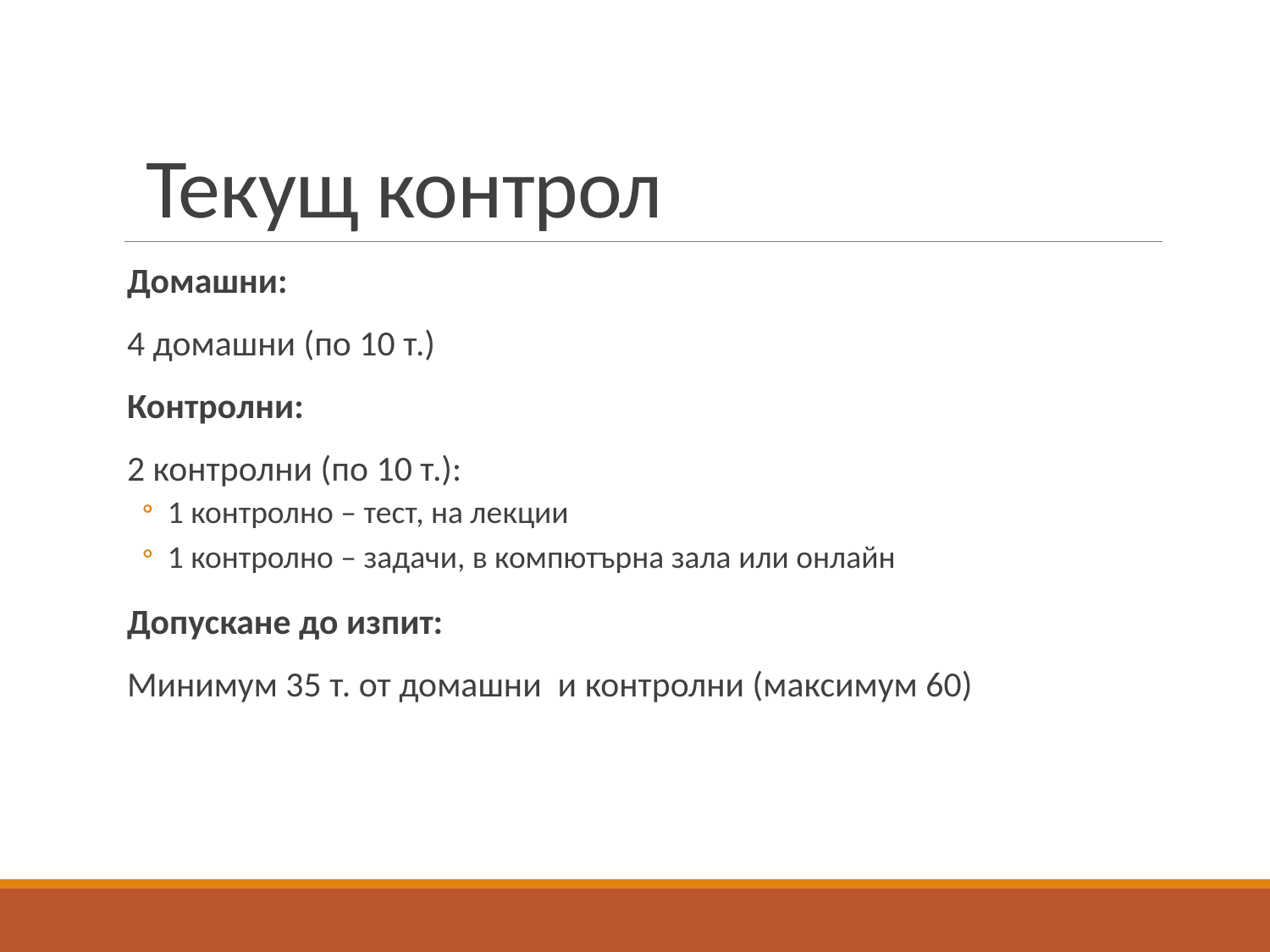

# Текущ контрол
Домашни:
4 домашни (по 10 т.)
Контролни:
2 контролни (по 10 т.):
1 контролно – тест, на лекции
1 контролно – задачи, в компютърна зала или онлайн
Допускане до изпит:
Минимум 35 т. от домашни  и контролни (максимум 60)